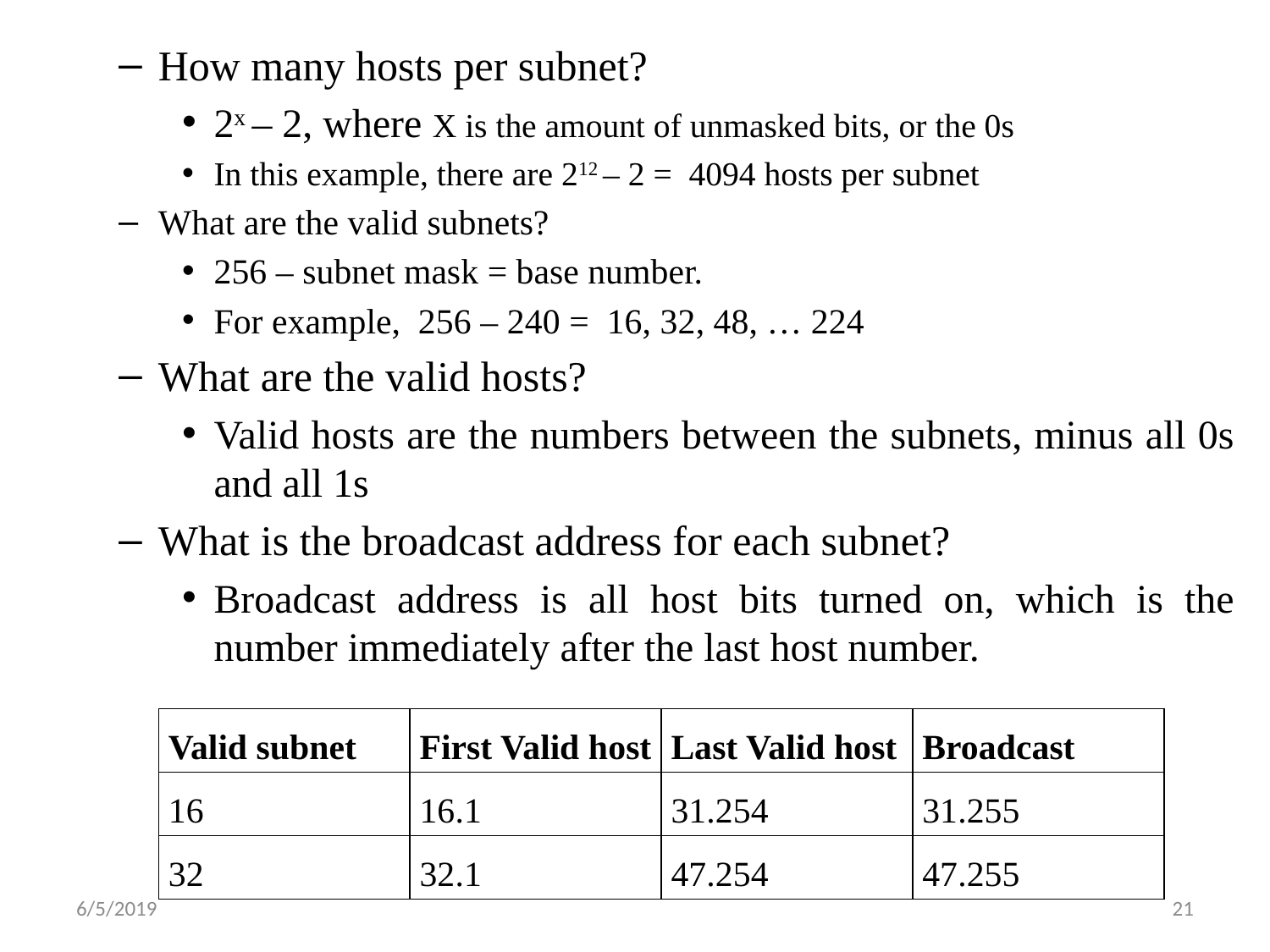

How many hosts per subnet?
2x – 2, where X is the amount of unmasked bits, or the 0s
In this example, there are 212 – 2 =  4094 hosts per subnet
What are the valid subnets?
256 – subnet mask = base number.
For example,  256 – 240 =  16, 32, 48, … 224
What are the valid hosts?
Valid hosts are the numbers between the subnets, minus all 0s and all 1s
What is the broadcast address for each subnet?
Broadcast address is all host bits turned on, which is the number immediately after the last host number.

| Valid subnet | First Valid host | Last Valid host | Broadcast |
| --- | --- | --- | --- |
| 16 | 16.1 | 31.254 | 31.255 |
| 32 | 32.1 | 47.254 | 47.255 |
6/5/2019
21